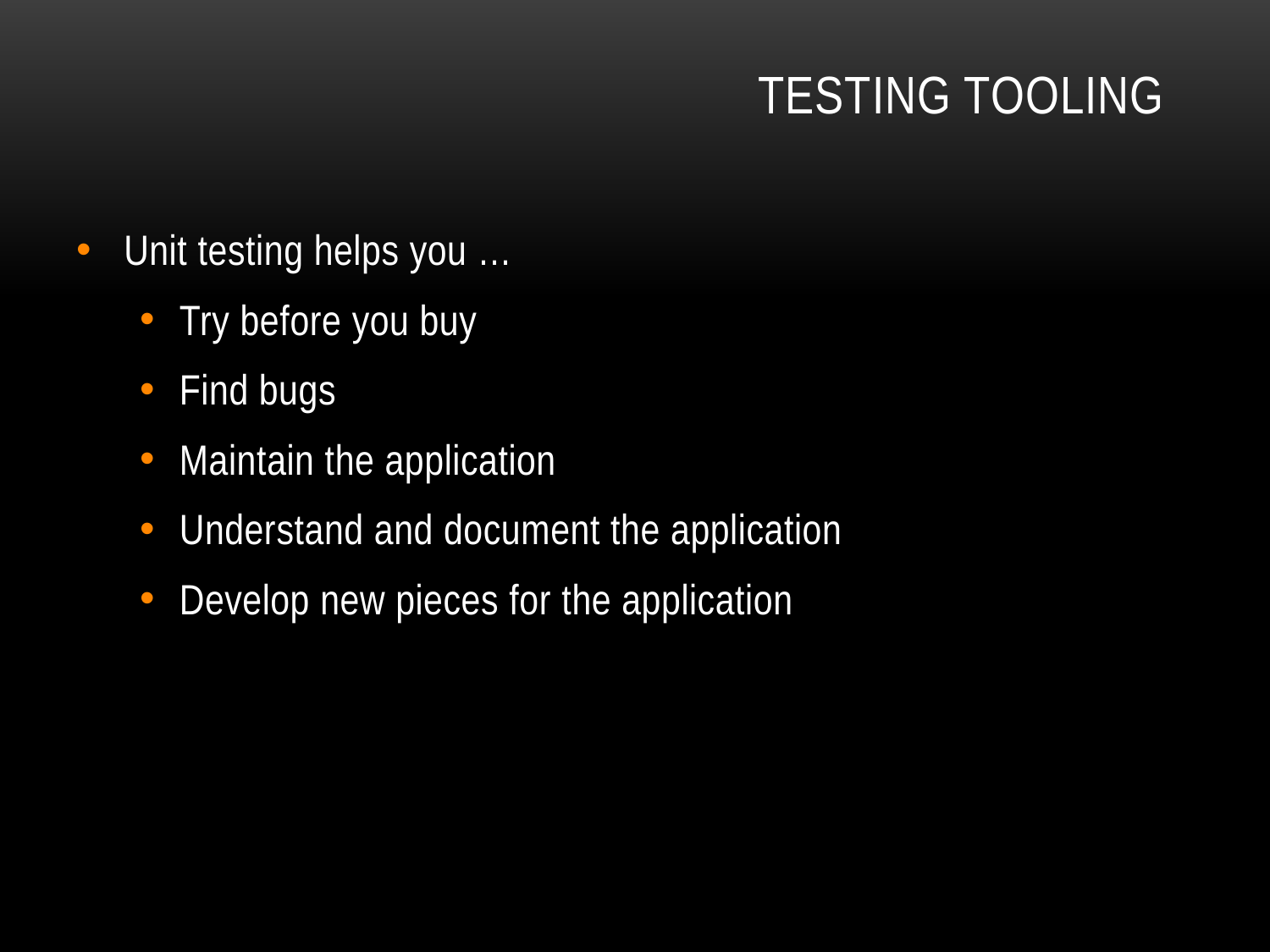

# Testing Tooling
Unit testing helps you …
Try before you buy
Find bugs
Maintain the application
Understand and document the application
Develop new pieces for the application